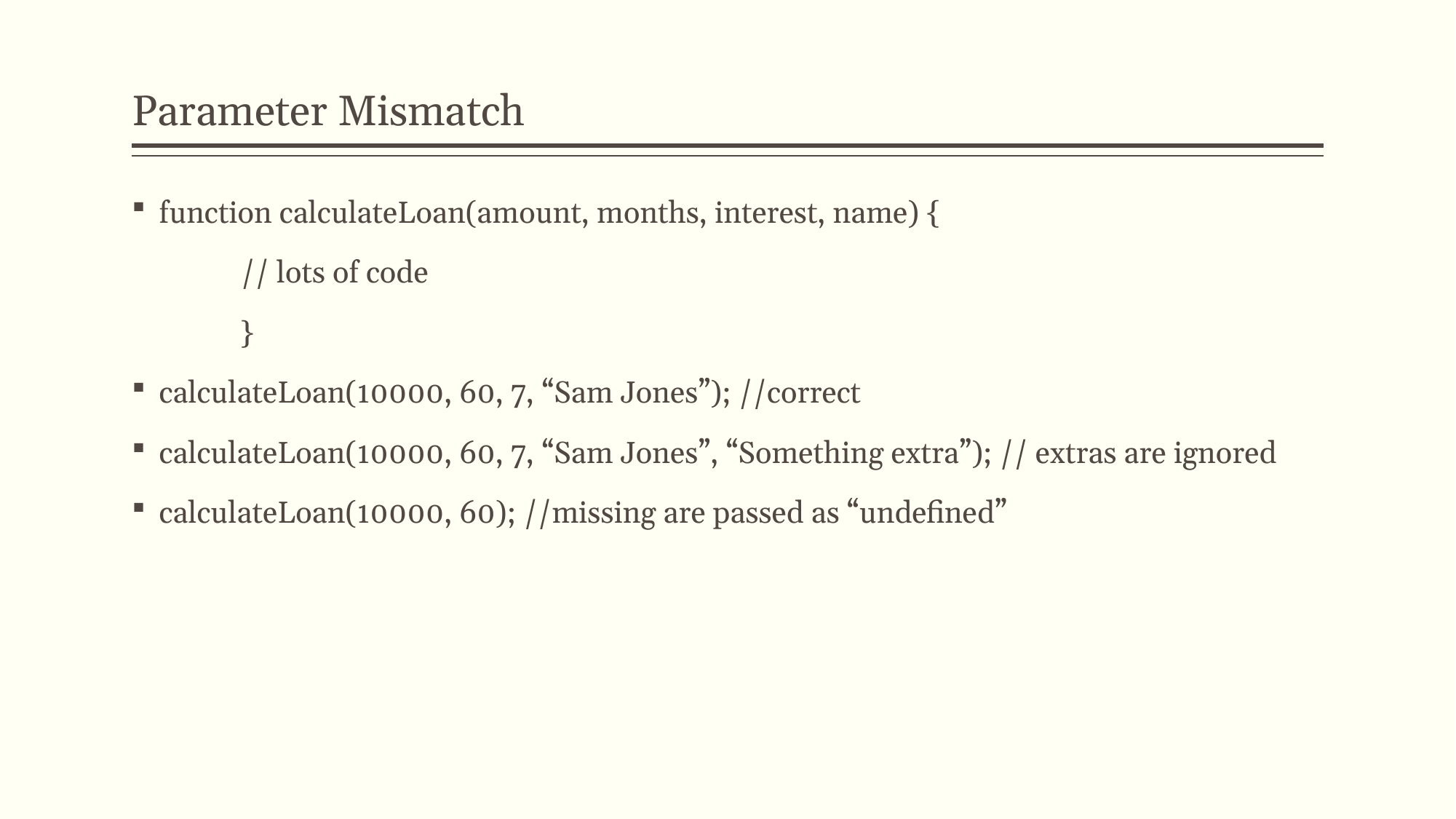

# Parameter Mismatch
function calculateLoan(amount, months, interest, name) {
	// lots of code
	}
calculateLoan(10000, 60, 7, “Sam Jones”); //correct
calculateLoan(10000, 60, 7, “Sam Jones”, “Something extra”); // extras are ignored
calculateLoan(10000, 60); //missing are passed as “undefined”